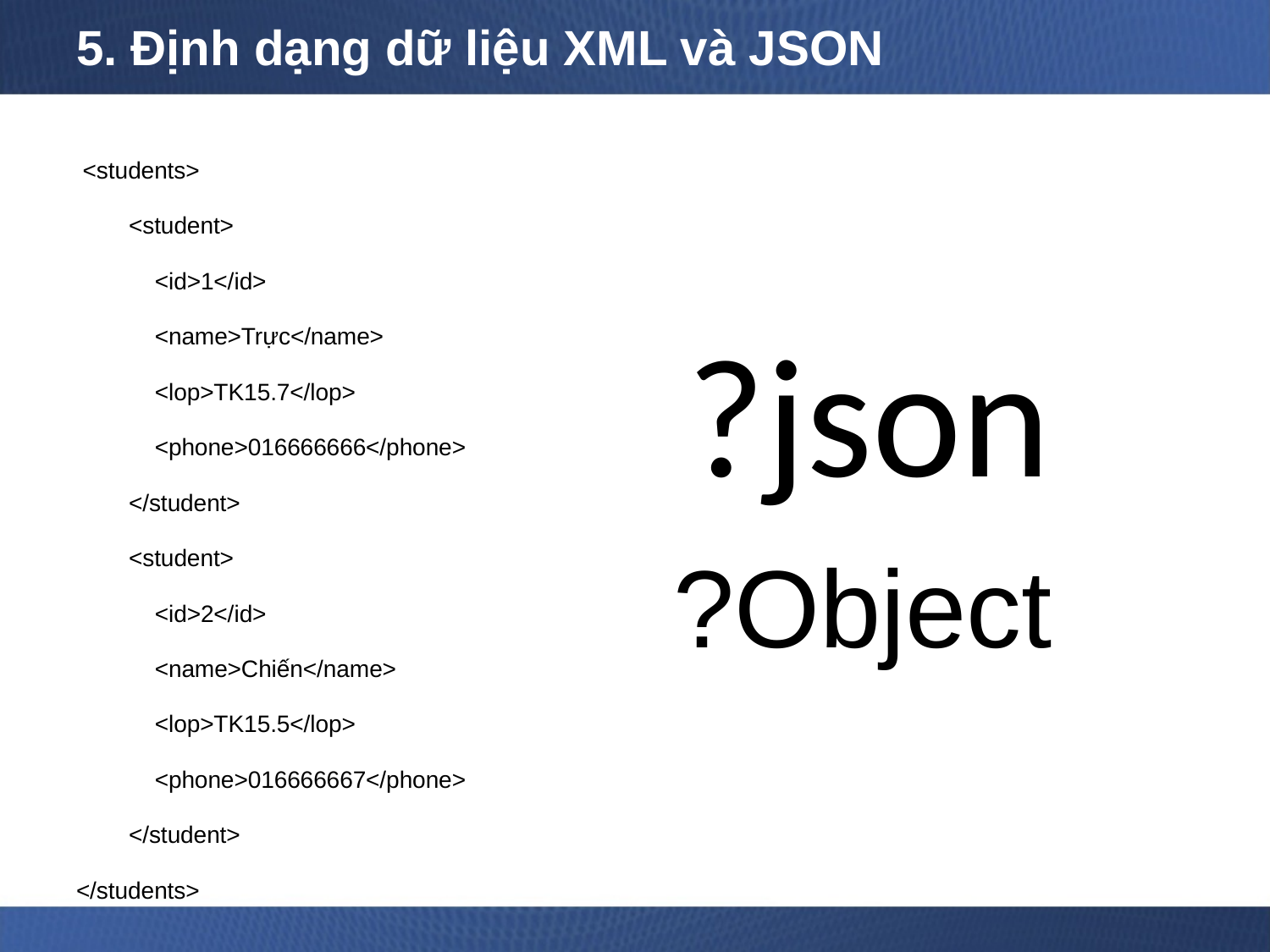

# 5. Định dạng dữ liệu XML và JSON
 <students>
        <student>
            <id>1</id>
            <name>Trực</name>
            <lop>TK15.7</lop>
            <phone>016666666</phone>
        </student>
        <student>
            <id>2</id>
            <name>Chiến</name>
            <lop>TK15.5</lop>
            <phone>016666667</phone>
        </student>
</students>
?json
?Object